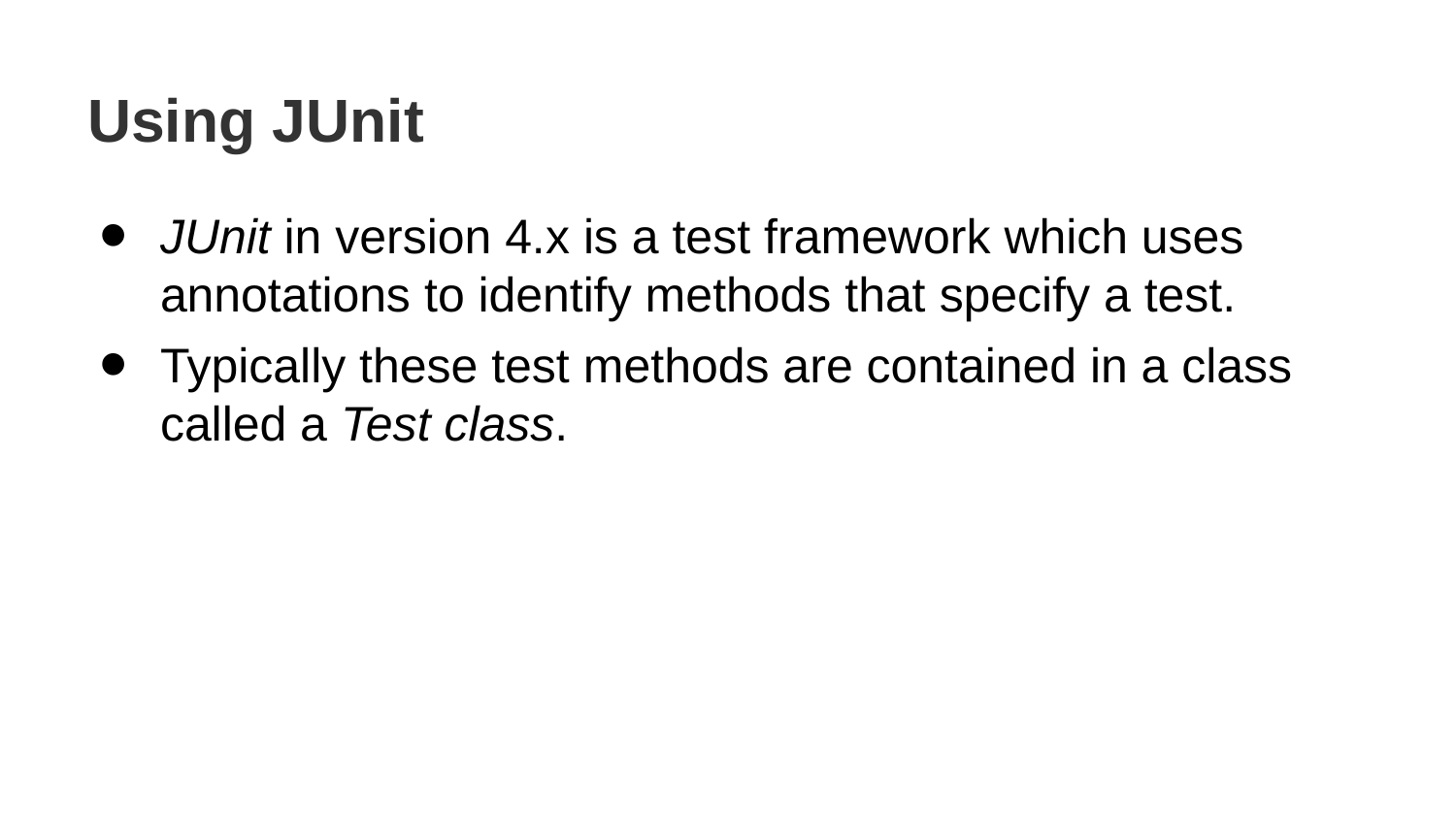

# Using JUnit
JUnit in version 4.x is a test framework which uses annotations to identify methods that specify a test.
Typically these test methods are contained in a class called a Test class.